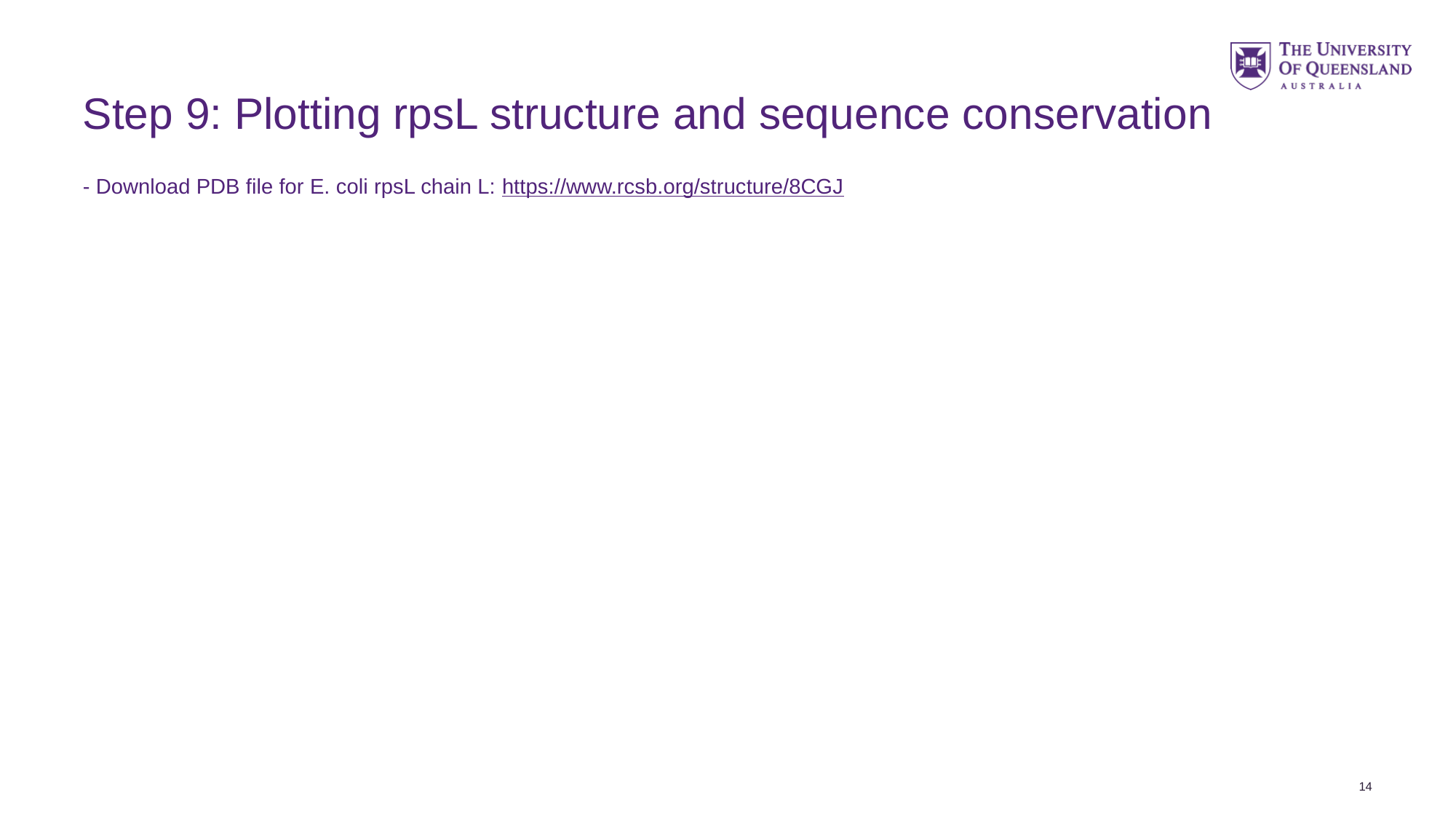

# Step 9: Plotting rpsL structure and sequence conservation
- Download PDB file for E. coli rpsL chain L: https://www.rcsb.org/structure/8CGJ

14